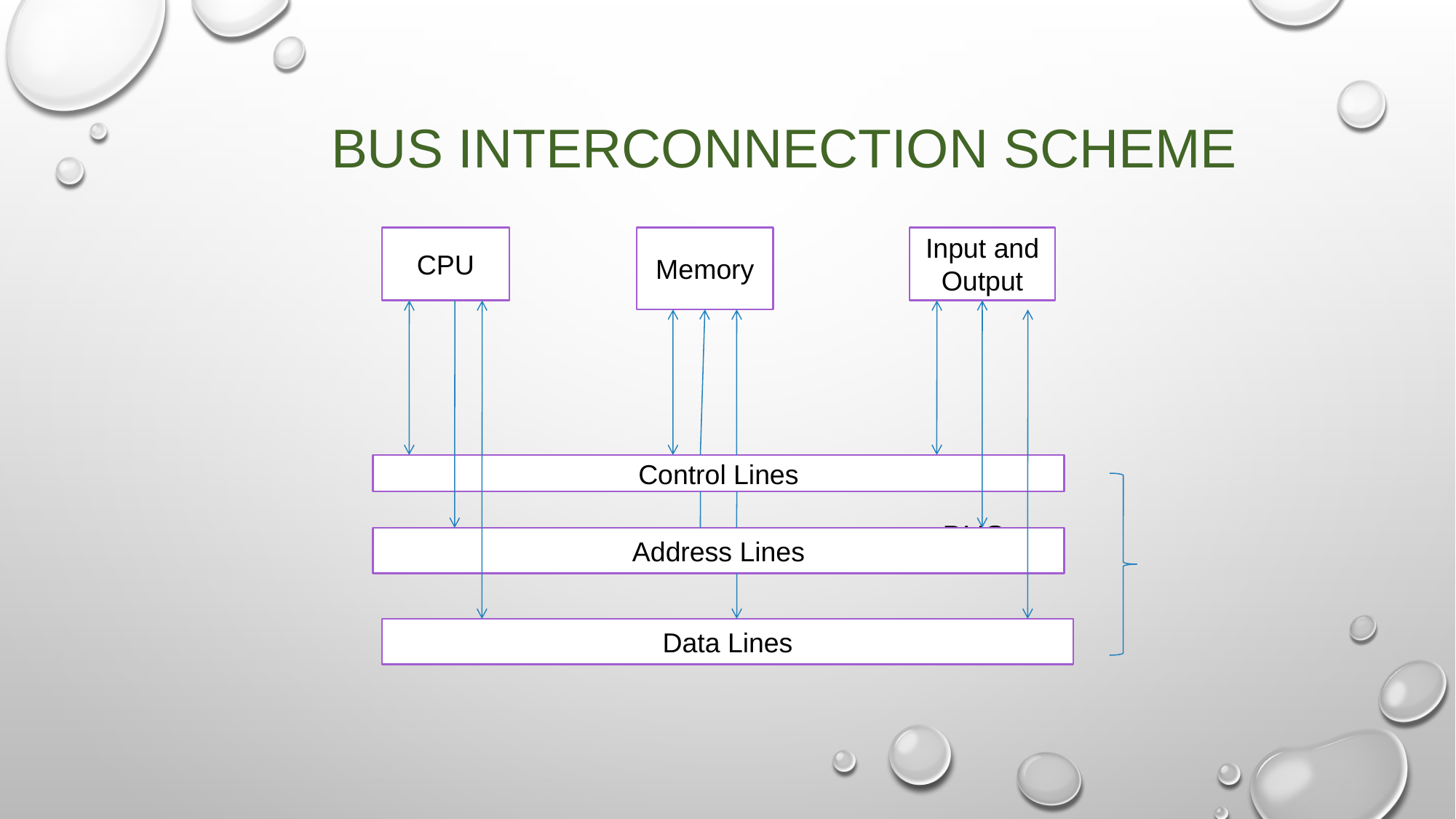

# BUS INTERCONNECTION SCHEME

                                                                                  Bus

CPU
Memory
Input and Output
Control Lines

Address Lines
Data Lines